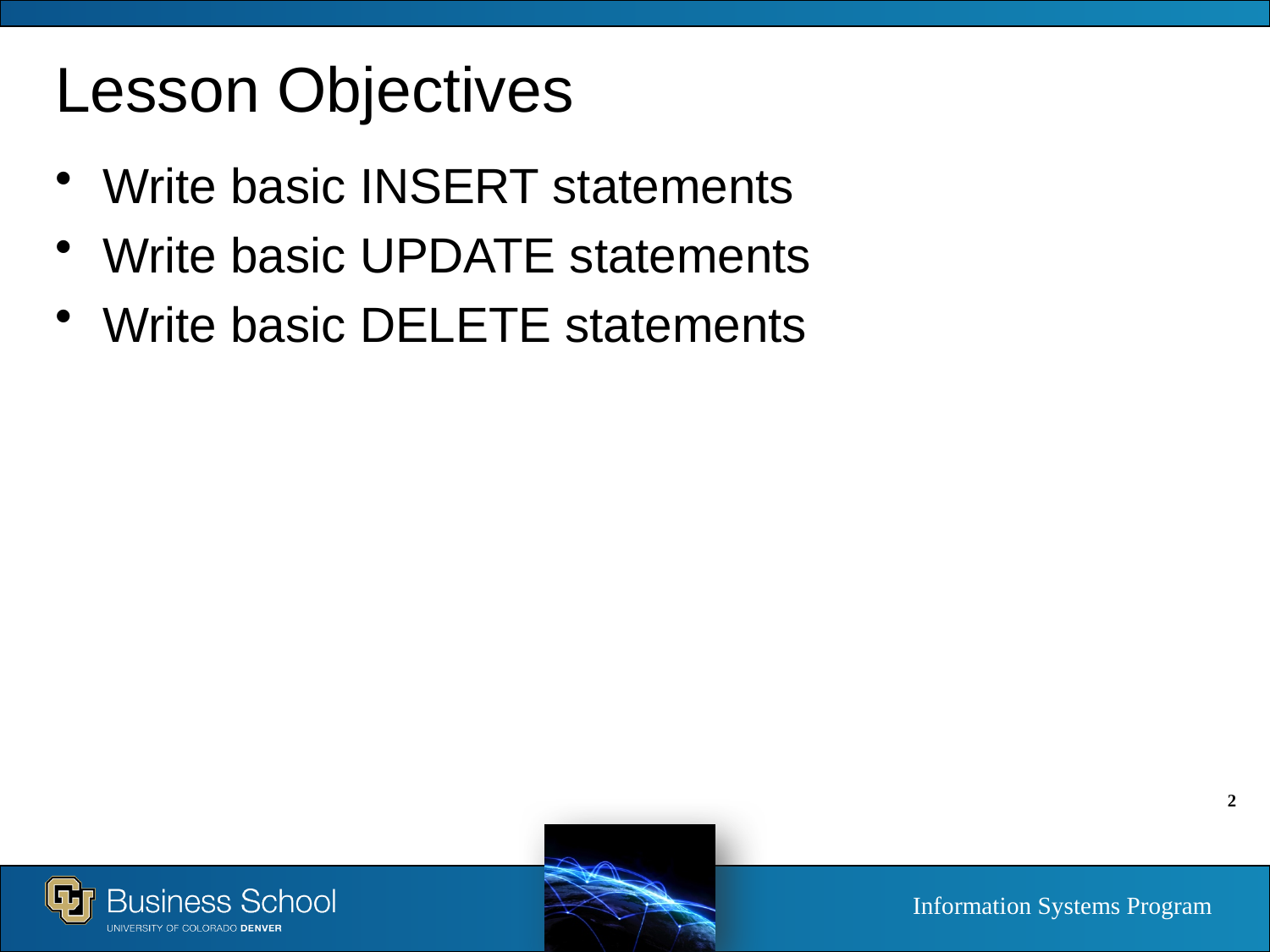

# Lesson Objectives
Write basic INSERT statements
Write basic UPDATE statements
Write basic DELETE statements